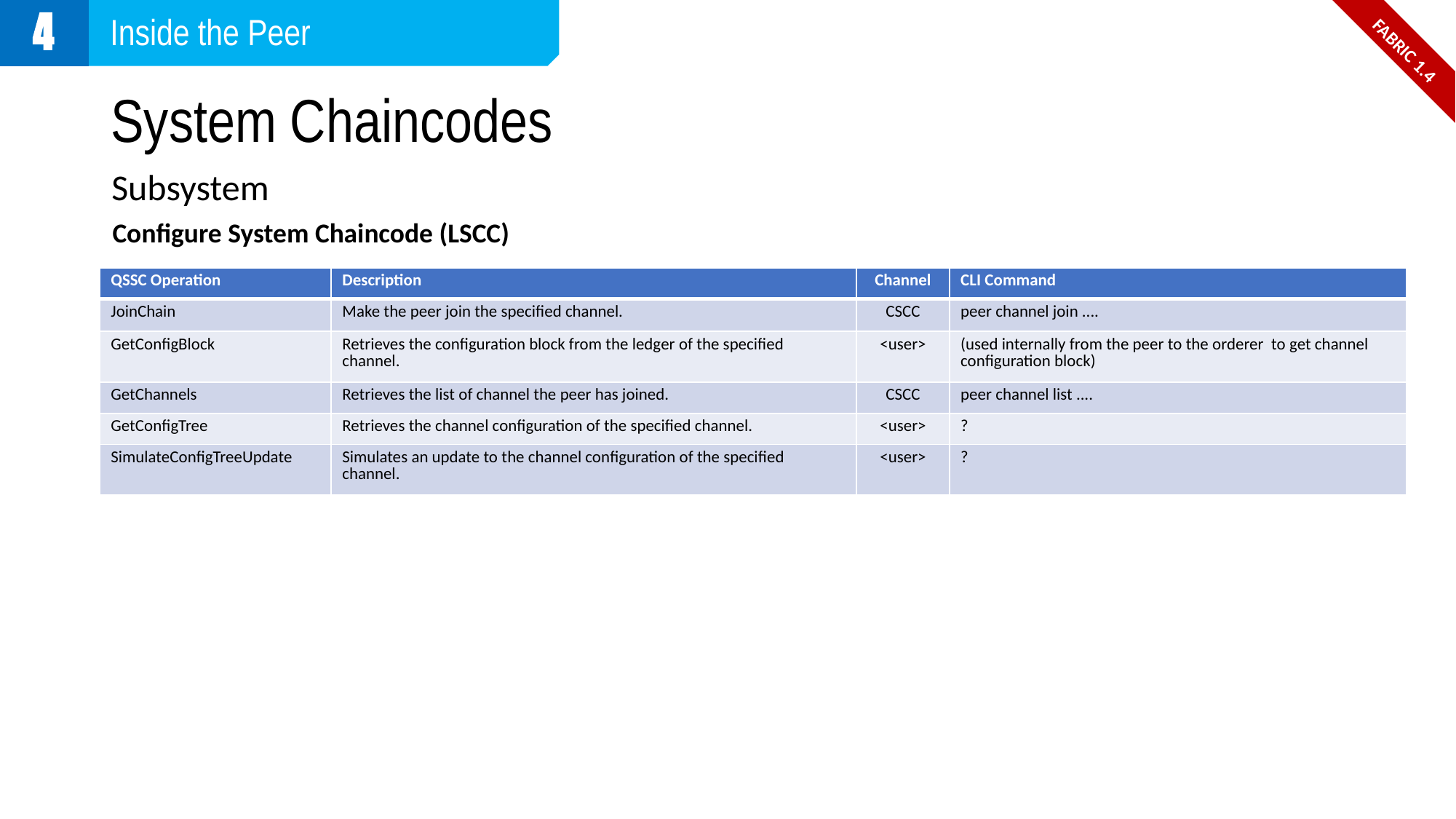

4
Inside the Peer
FABRIC 1.4
# System Chaincodes
Subsystem
Configure System Chaincode (LSCC)
| QSSC Operation | Description | Channel | CLI Command |
| --- | --- | --- | --- |
| JoinChain | Make the peer join the specified channel. | CSCC | peer channel join .... |
| GetConfigBlock | Retrieves the configuration block from the ledger of the specified channel. | <user> | (used internally from the peer to the orderer to get channel configuration block) |
| GetChannels | Retrieves the list of channel the peer has joined. | CSCC | peer channel list .... |
| GetConfigTree | Retrieves the channel configuration of the specified channel. | <user> | ? |
| SimulateConfigTreeUpdate | Simulates an update to the channel configuration of the specified channel. | <user> | ? |